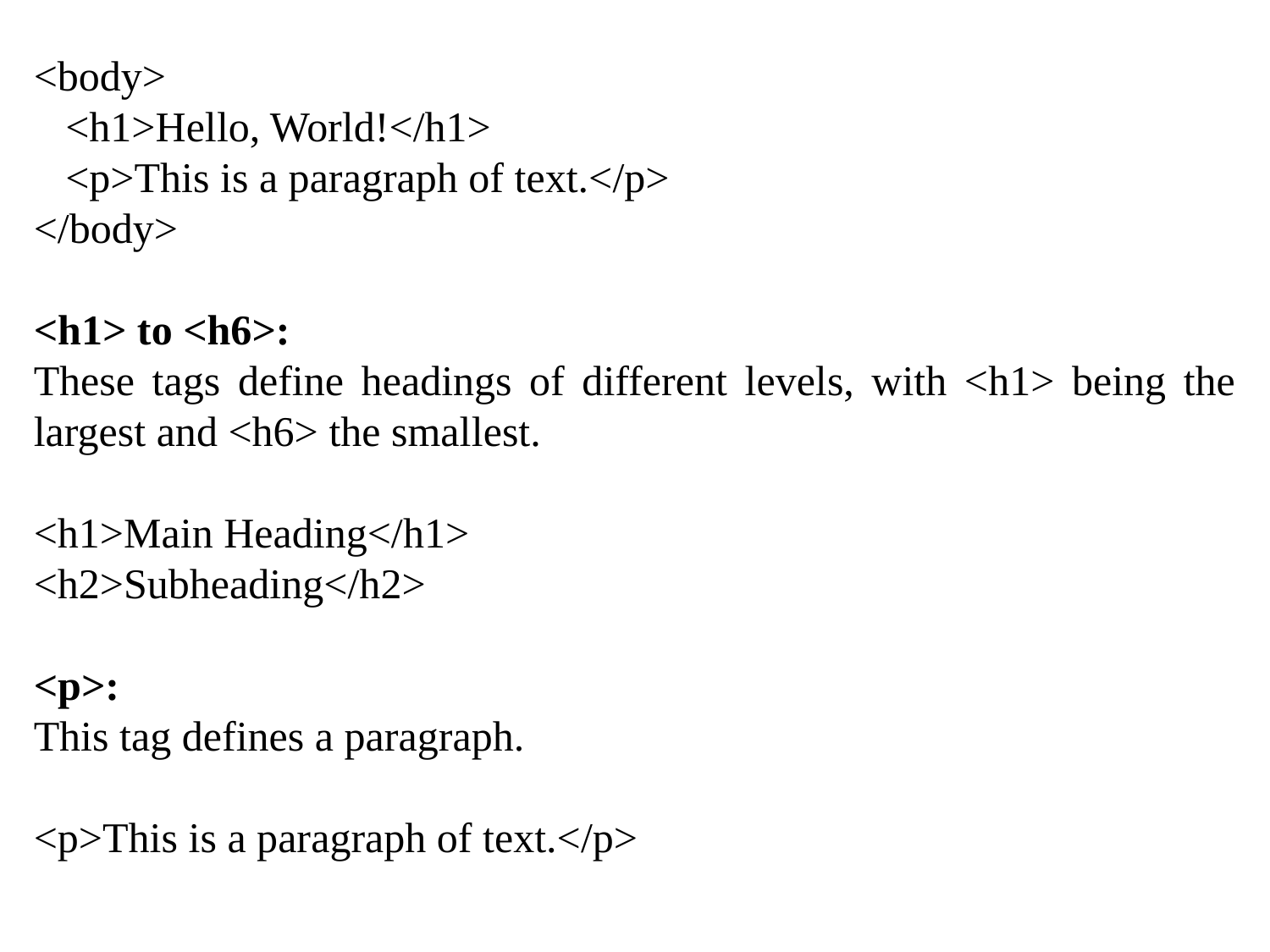

<body>
   <h1>Hello, World!</h1>
   <p>This is a paragraph of text.</p>
</body>

<h1> to <h6>:
These tags define headings of different levels, with <h1> being the largest and <h6> the smallest.

<h1>Main Heading</h1>
<h2>Subheading</h2>

<p>:
This tag defines a paragraph.

<p>This is a paragraph of text.</p>